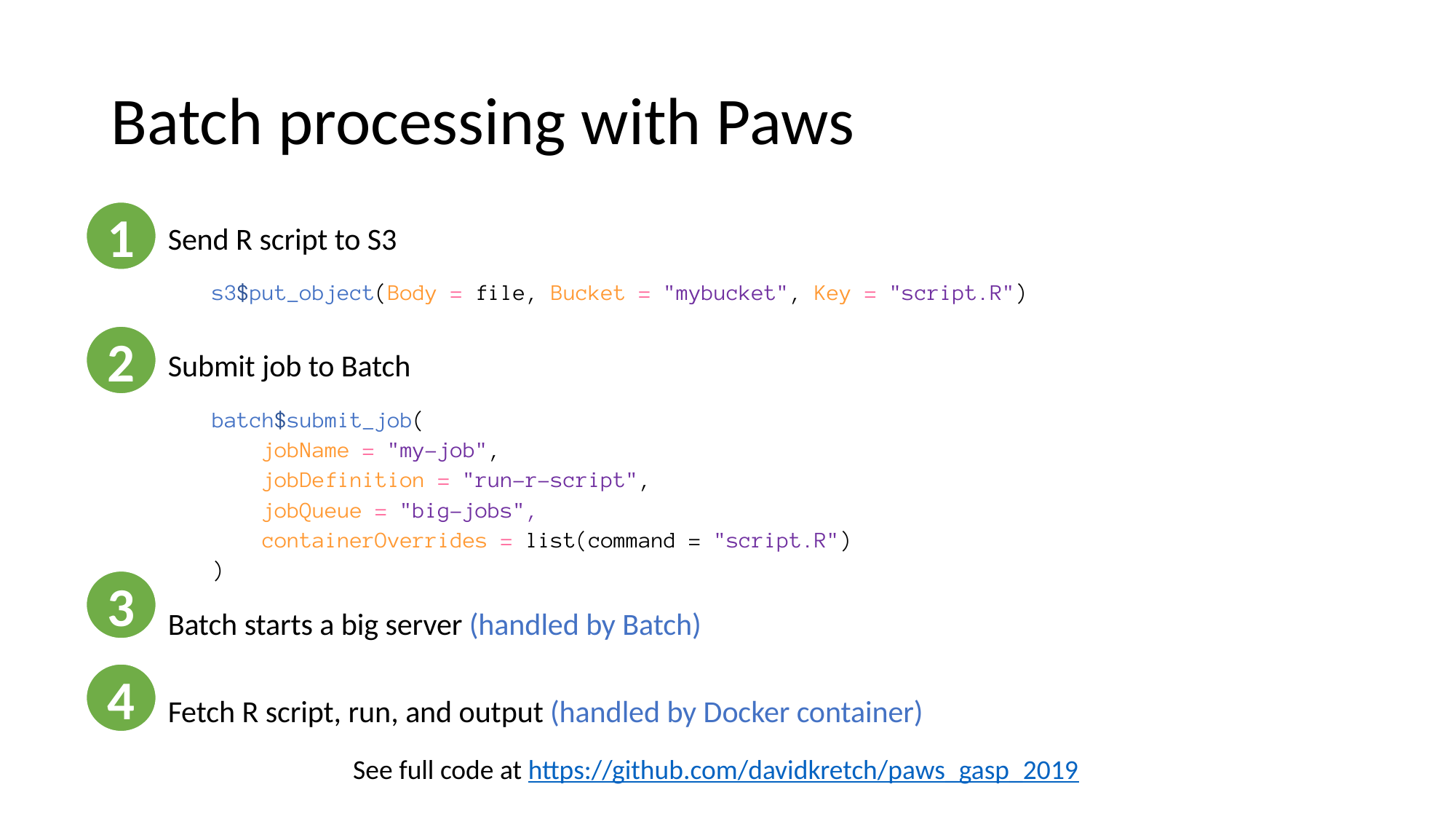

# Batch processing with Paws
1
Send R script to S3

s3$put_object(Body = file, Bucket = "mybucket", Key = "script.R")

Submit job to Batch

batch$submit_job(
    jobName = "my-job",
    jobDefinition = "run-r-script",
    jobQueue = "big-jobs",
    containerOverrides = list(command = "script.R")
)

Batch starts a big server (handled by Batch)

Fetch R script, run, and output (handled by Docker container)

2
3
4
See full code at https://github.com/davidkretch/paws_gasp_2019